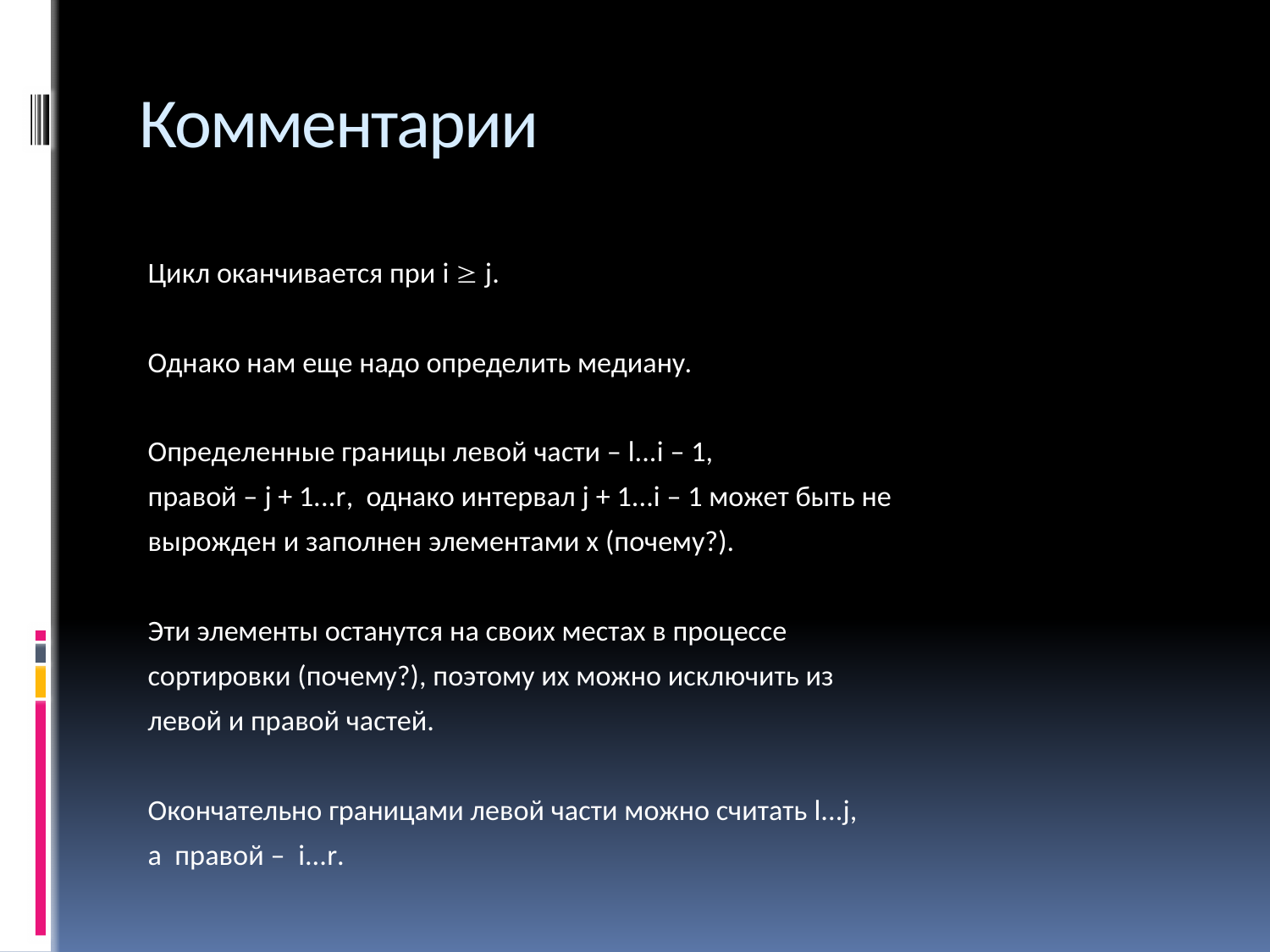

# Комментарии
Цикл оканчивается при i ≥ j.

Однако нам еще надо определить медиану.

Определенные границы левой части – l...i – 1,
правой – j + 1...r,  однако интервал j + 1...i – 1 может быть не
вырожден и заполнен элементами х (почему?).

Эти элементы останутся на своих местах в процессе
сортировки (почему?), поэтому их можно исключить из
левой и правой частей.

Окончательно границами левой части можно считать l...j,
а  правой –  i...r.